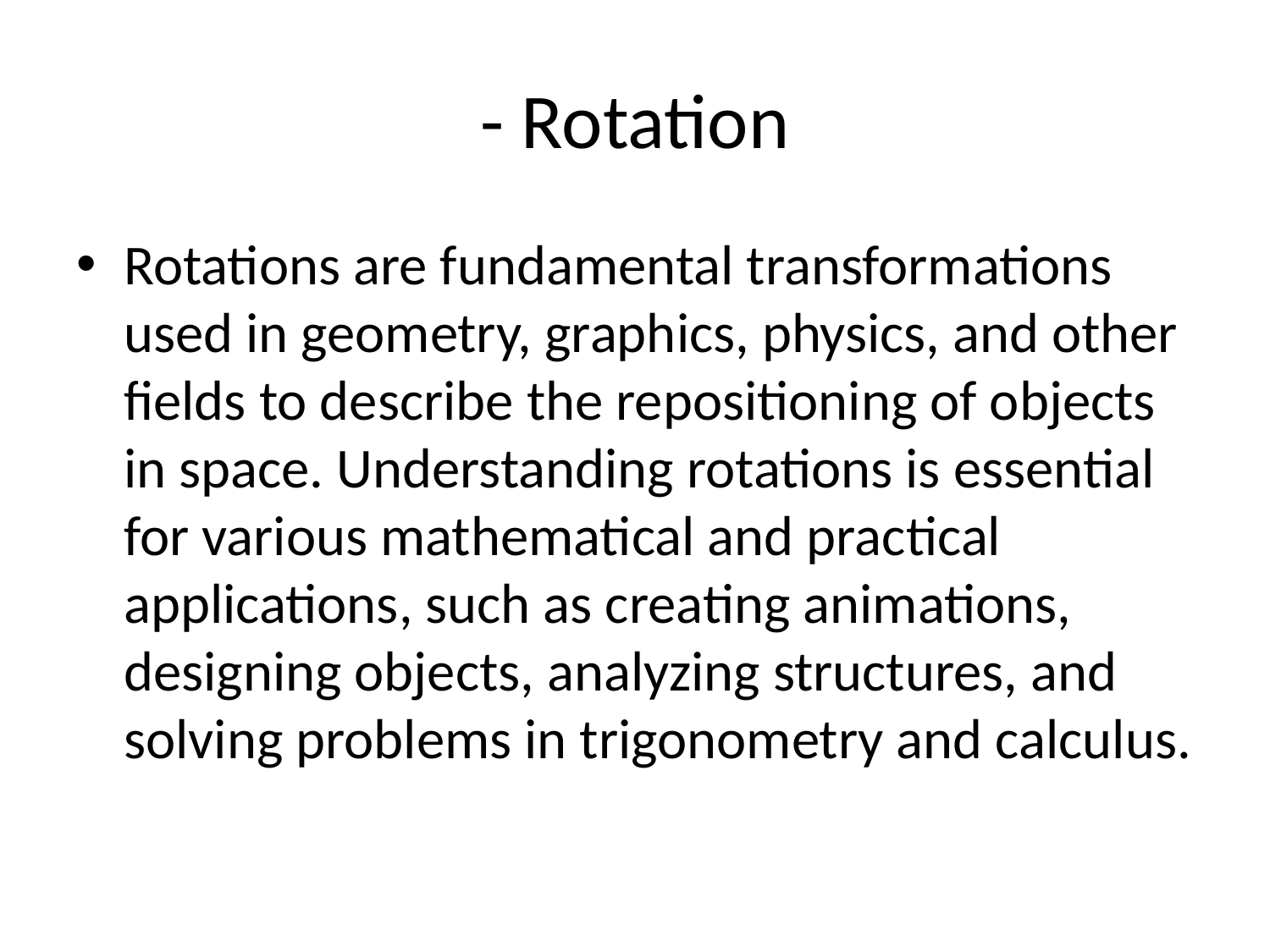

# - Rotation
Rotations are fundamental transformations used in geometry, graphics, physics, and other fields to describe the repositioning of objects in space. Understanding rotations is essential for various mathematical and practical applications, such as creating animations, designing objects, analyzing structures, and solving problems in trigonometry and calculus.